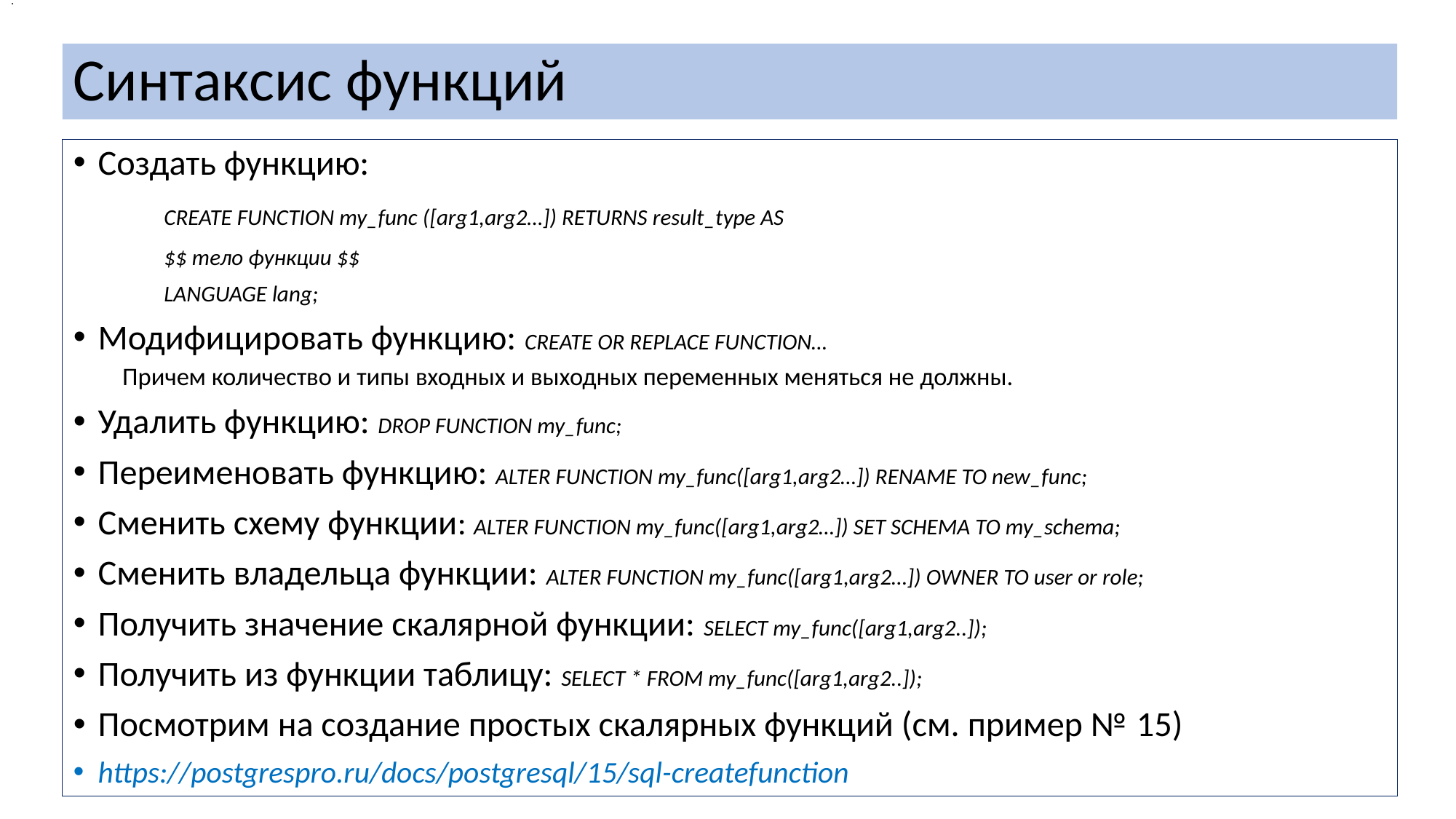

.
# Синтаксис функций
Создать функцию:
	CREATE FUNCTION my_func ([arg1,arg2…]) RETURNS result_type AS
	$$ тело функции $$
	LANGUAGE lang;
Модифицировать функцию: CREATE OR REPLACE FUNCTION…
Причем количество и типы входных и выходных переменных меняться не должны.
Удалить функцию: DROP FUNCTION my_func;
Переименовать функцию: ALTER FUNCTION my_func([arg1,arg2…]) RENAME TO new_func;
Сменить схему функции: ALTER FUNCTION my_func([arg1,arg2…]) SET SCHEMA TO my_schema;
Сменить владельца функции: ALTER FUNCTION my_func([arg1,arg2…]) OWNER TO user or role;
Получить значение скалярной функции: SELECT my_func([arg1,arg2..]);
Получить из функции таблицу: SELECT * FROM my_func([arg1,arg2..]);
Посмотрим на создание простых скалярных функций (см. пример № 15)
https://postgrespro.ru/docs/postgresql/15/sql-createfunction